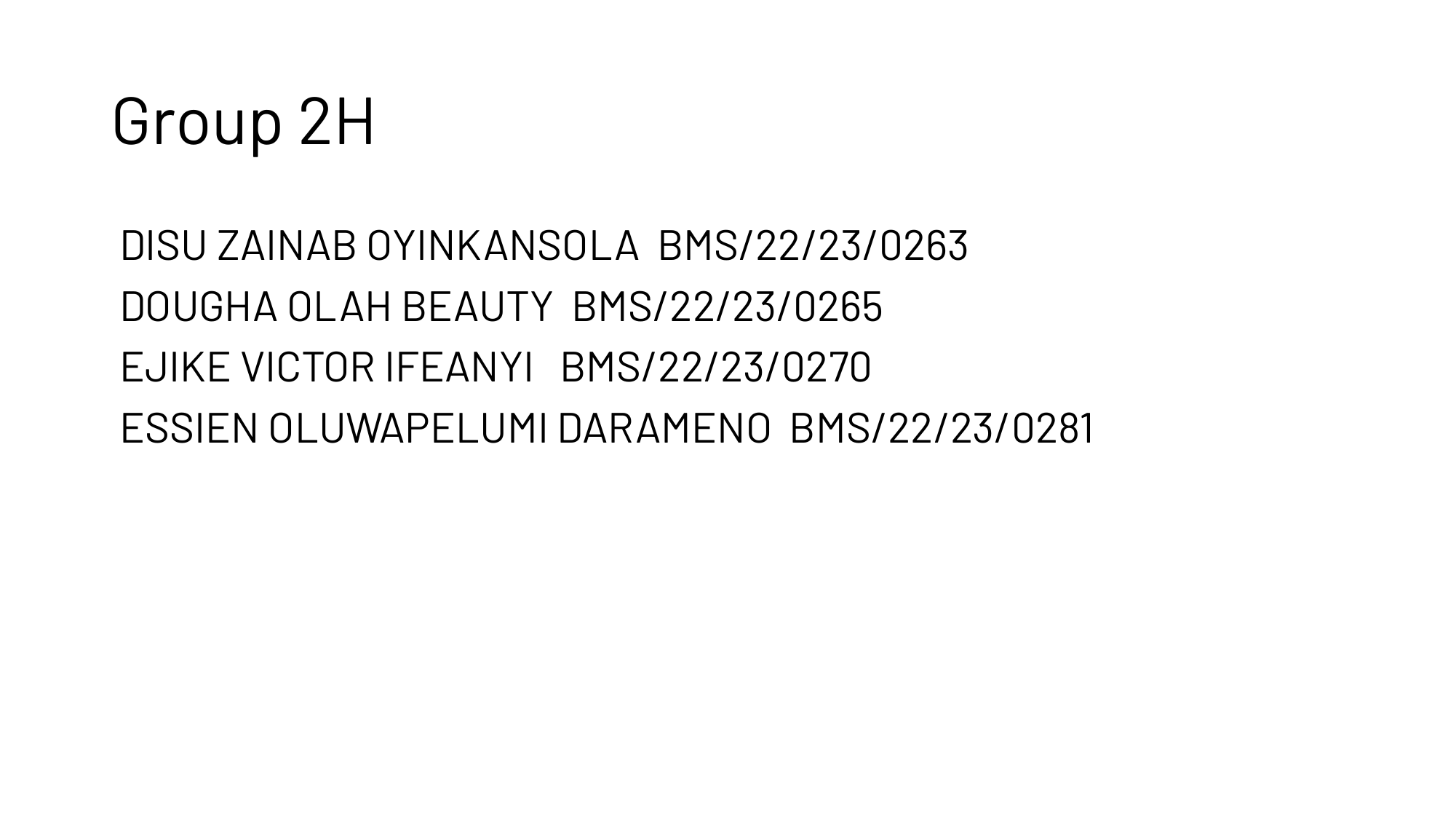

# Group 2H
 DISU ZAINAB OYINKANSOLA  BMS/22/23/0263
 DOUGHA OLAH BEAUTY  BMS/22/23/0265
 EJIKE VICTOR IFEANYI   BMS/22/23/0270
 ESSIEN OLUWAPELUMI DARAMENO  BMS/22/23/0281